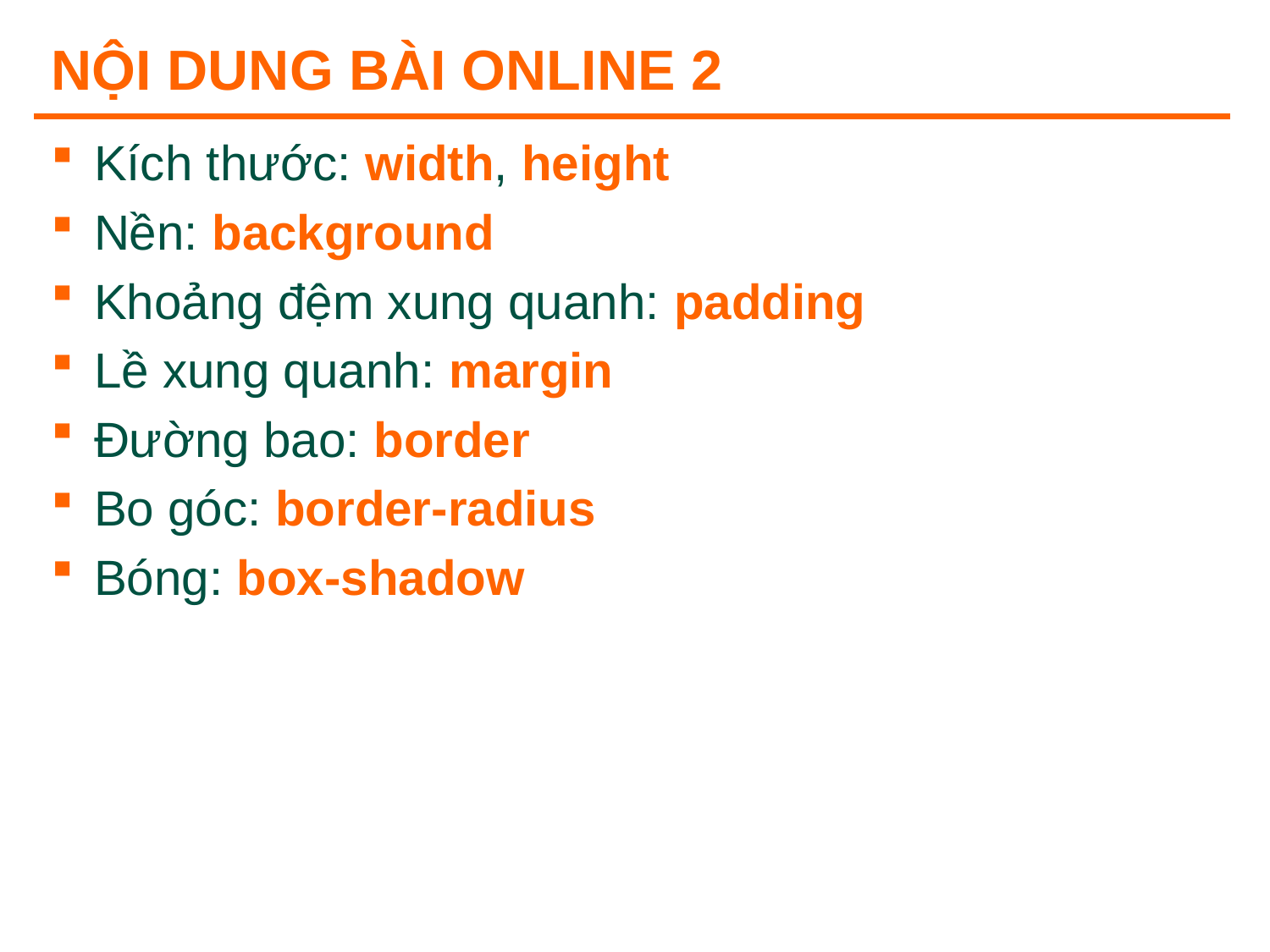

# Nội dung bài online 2
Kích thước: width, height
Nền: background
Khoảng đệm xung quanh: padding
Lề xung quanh: margin
Đường bao: border
Bo góc: border-radius
Bóng: box-shadow